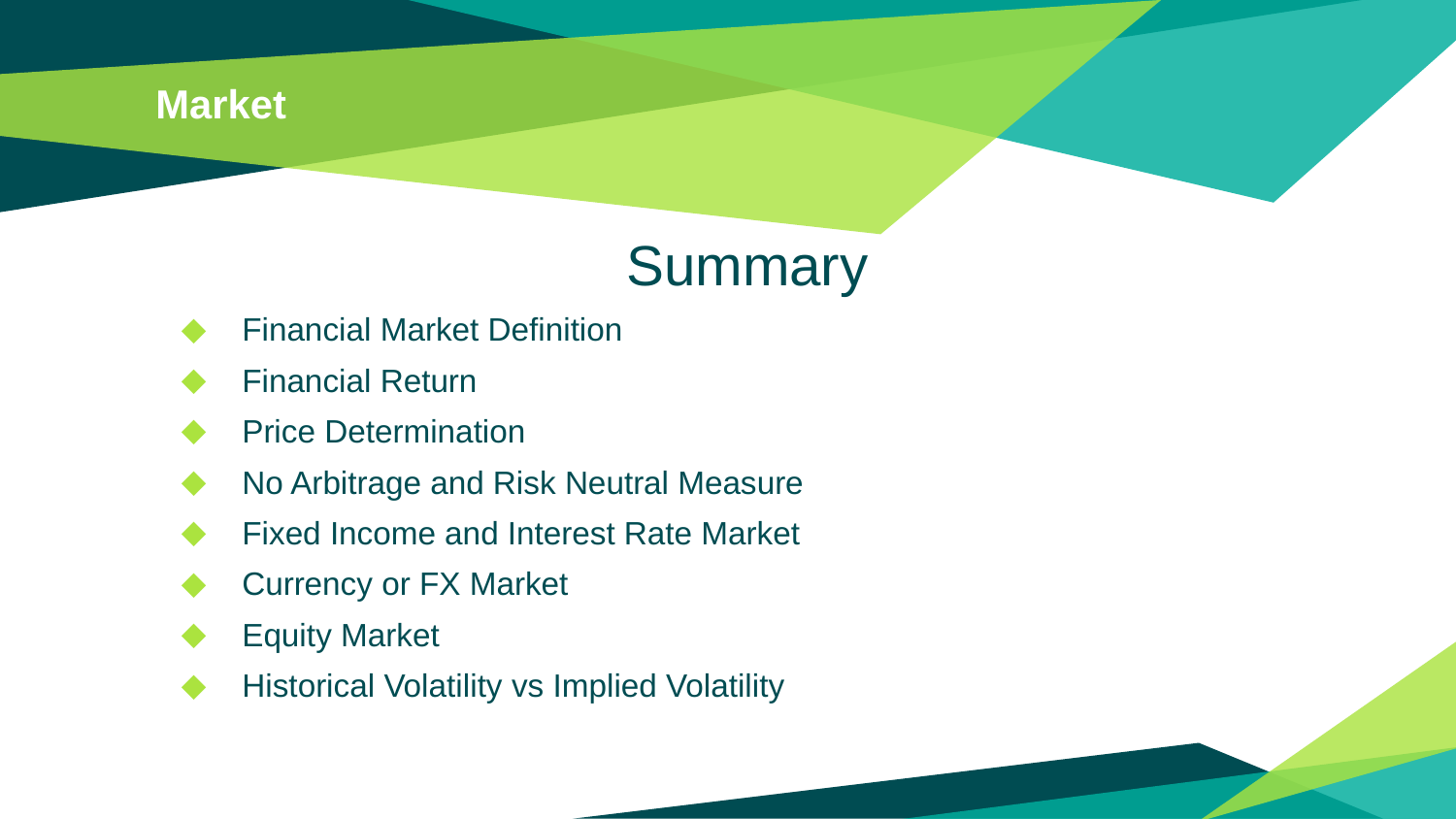

# Market
Summary
Financial Market Definition
Financial Return
Price Determination
No Arbitrage and Risk Neutral Measure
Fixed Income and Interest Rate Market
Currency or FX Market
Equity Market
Historical Volatility vs Implied Volatility